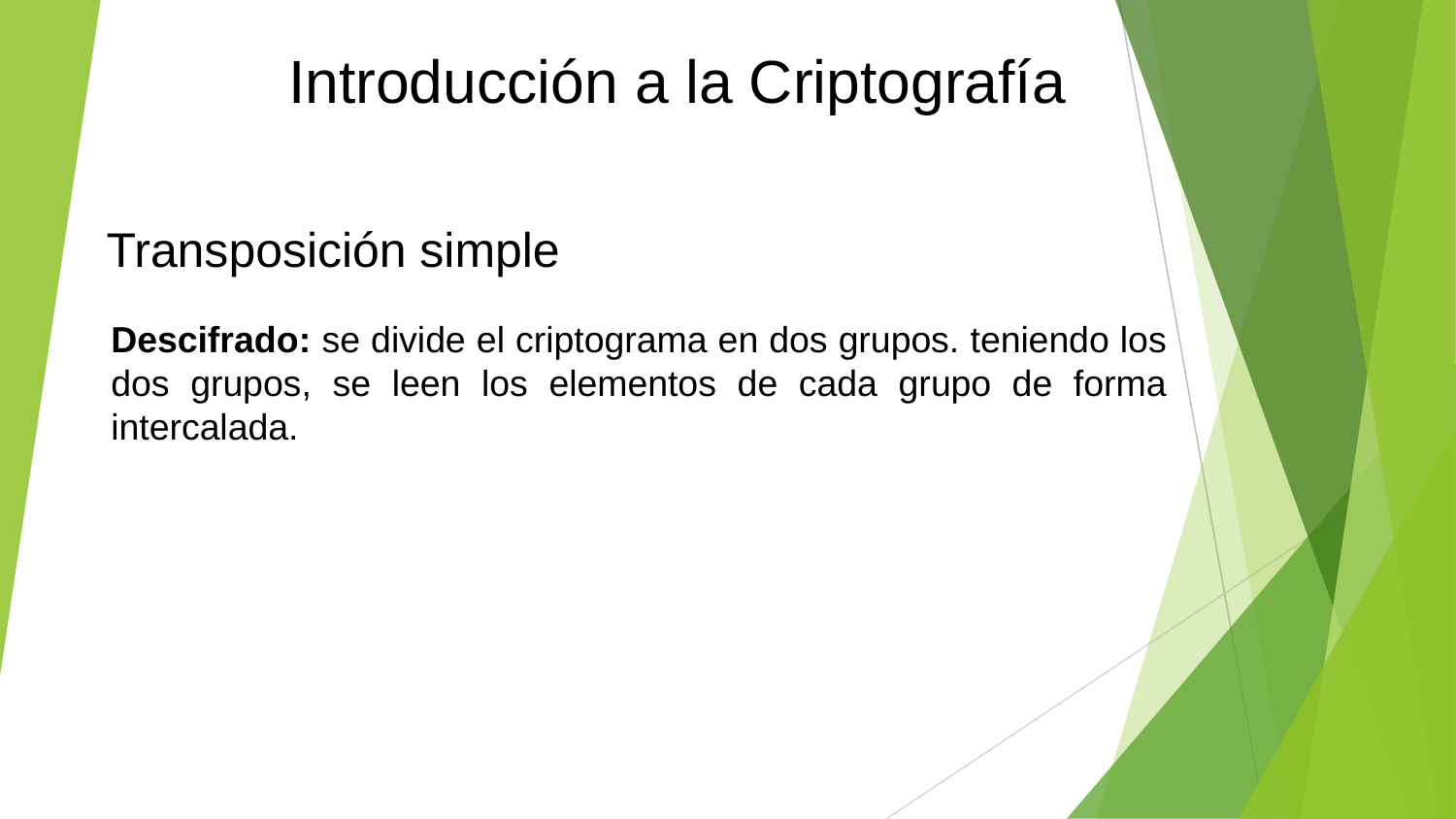

Introducción a la Criptografía
Transposición simple
Descifrado: se divide el criptograma en dos grupos. teniendo los dos grupos, se leen los elementos de cada grupo de forma intercalada.